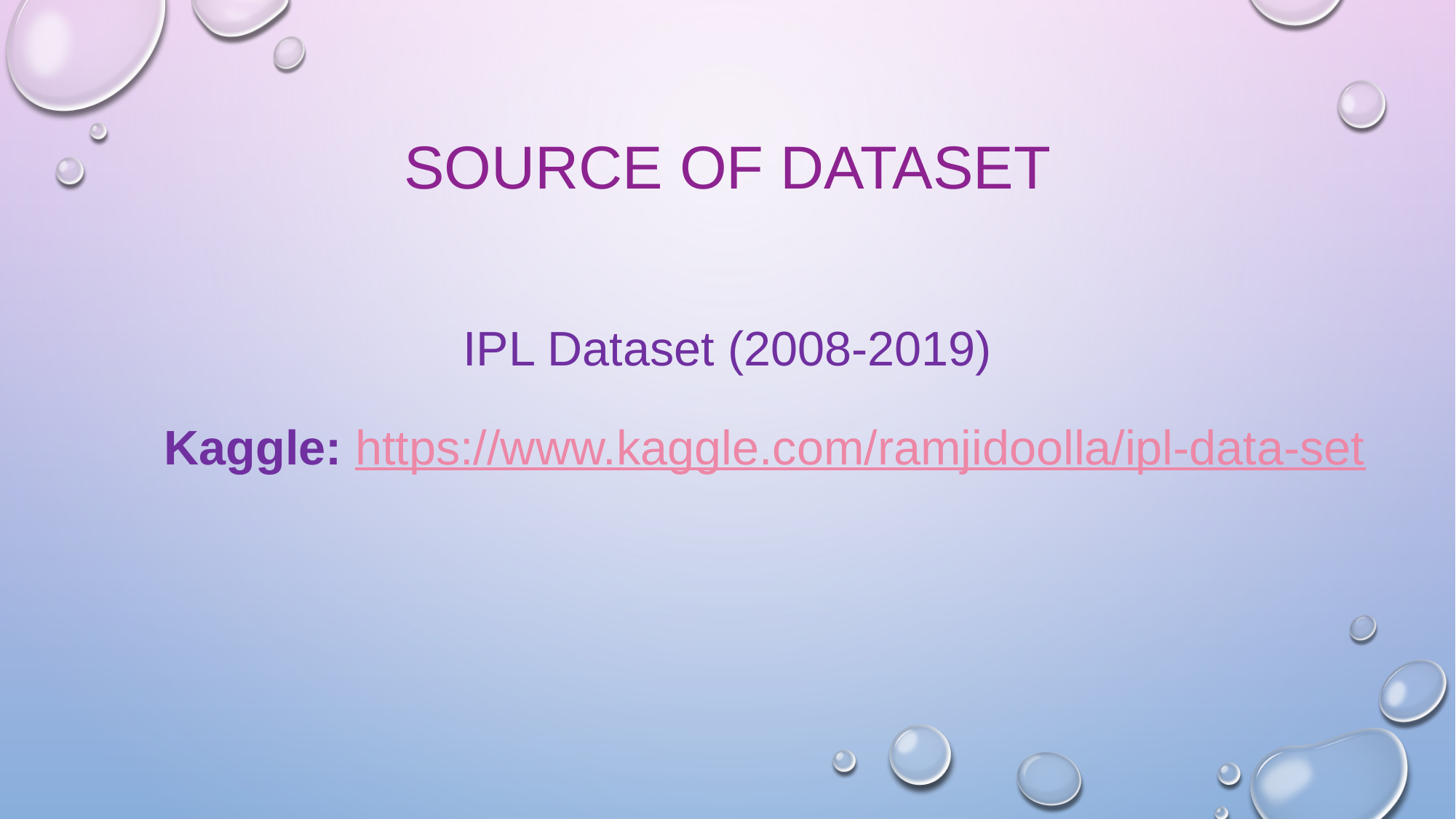

# SOURCE OF DATASET
IPL Dataset (2008-2019)
Kaggle: https://www.kaggle.com/ramjidoolla/ipl-data-set